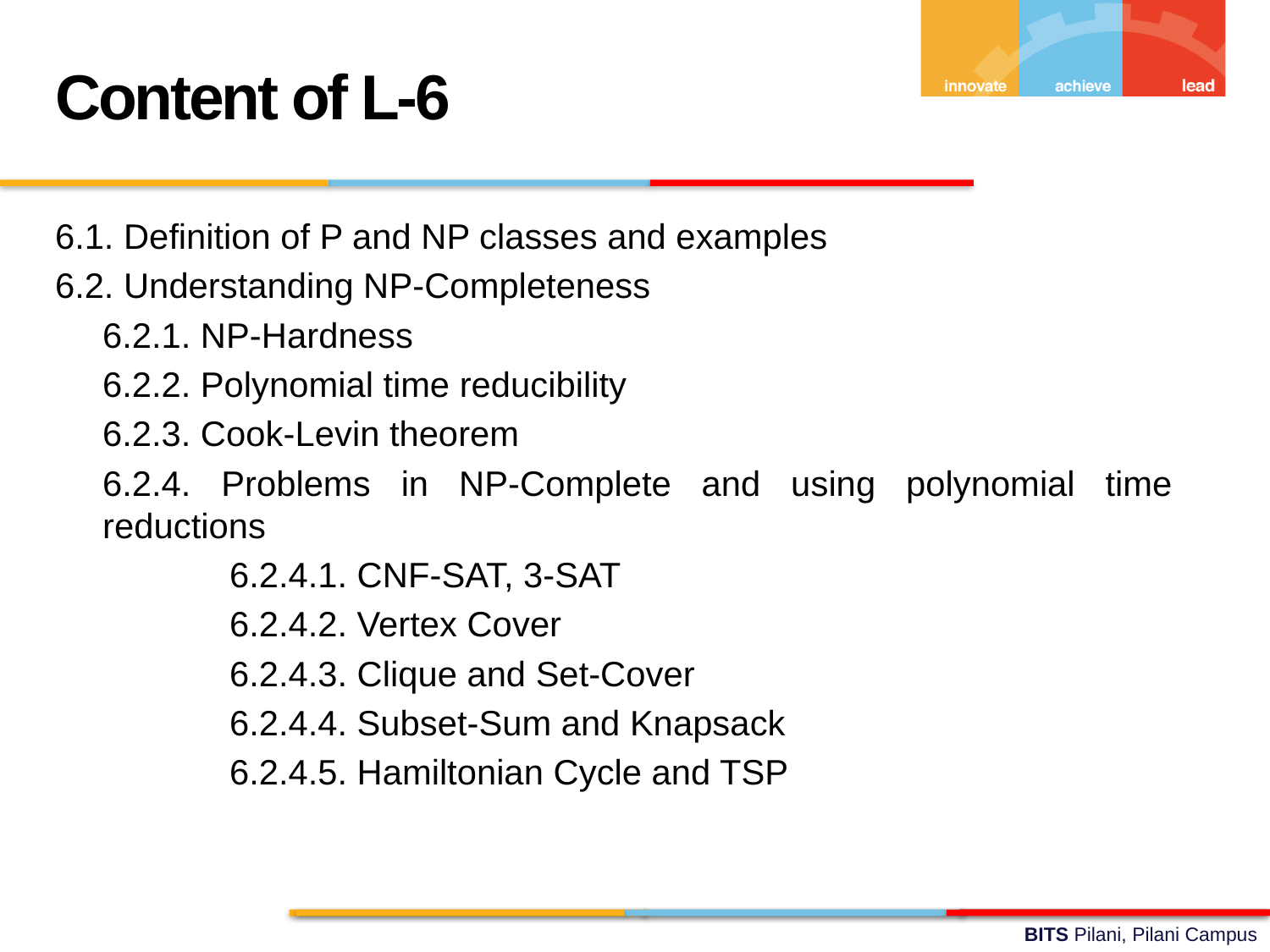

Content of L-6
6.1. Definition of P and NP classes and examples
6.2. Understanding NP-Completeness
	6.2.1. NP-Hardness
	6.2.2. Polynomial time reducibility
	6.2.3. Cook-Levin theorem
	6.2.4. Problems in NP-Complete and using polynomial time reductions
		6.2.4.1. CNF-SAT, 3-SAT
		6.2.4.2. Vertex Cover
		6.2.4.3. Clique and Set-Cover
		6.2.4.4. Subset-Sum and Knapsack
		6.2.4.5. Hamiltonian Cycle and TSP